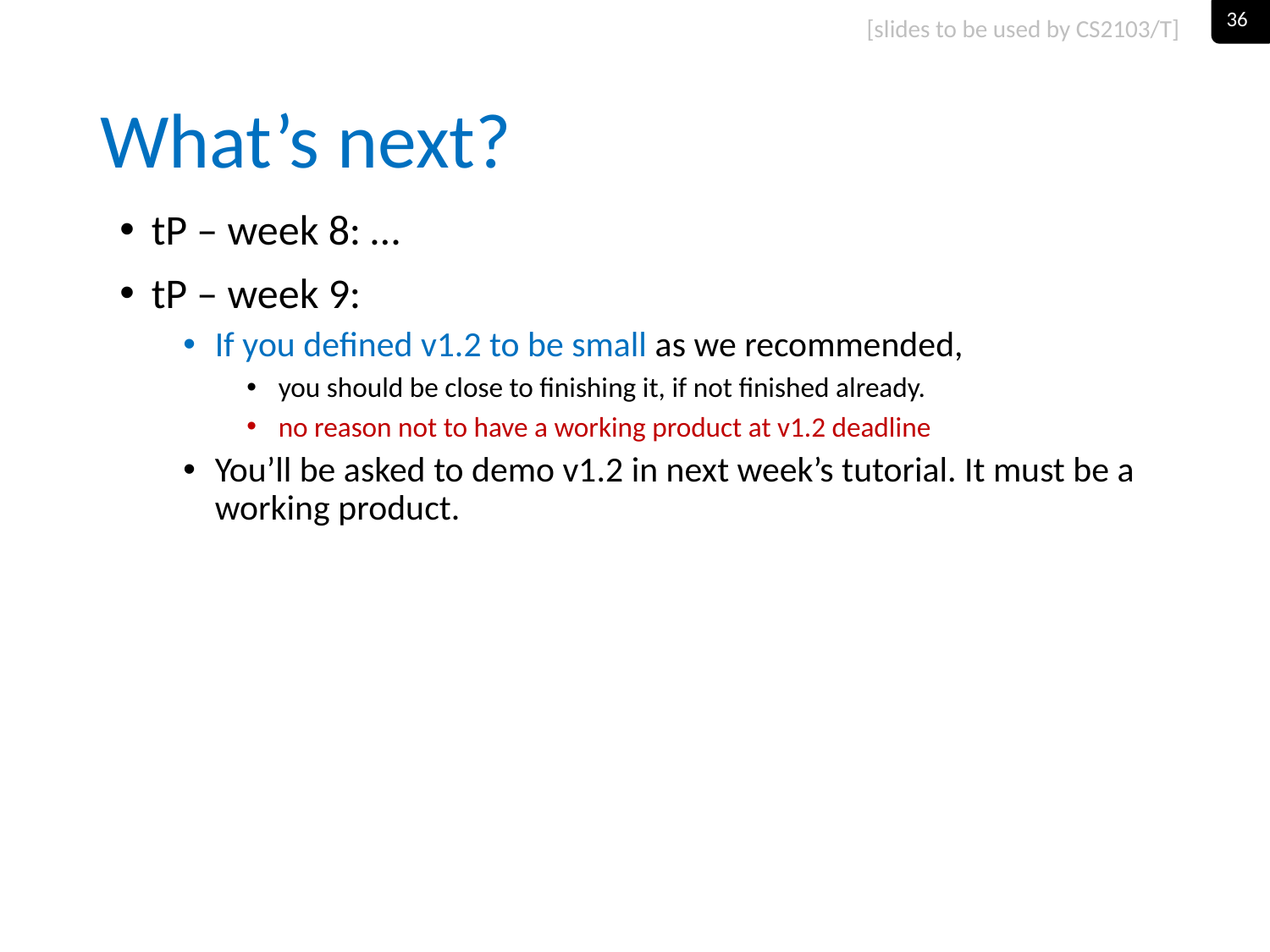

36
# What’s next?
tP – week 8: …
tP – week 9:
If you defined v1.2 to be small as we recommended,
you should be close to finishing it, if not finished already.
no reason not to have a working product at v1.2 deadline
You’ll be asked to demo v1.2 in next week’s tutorial. It must be a working product.